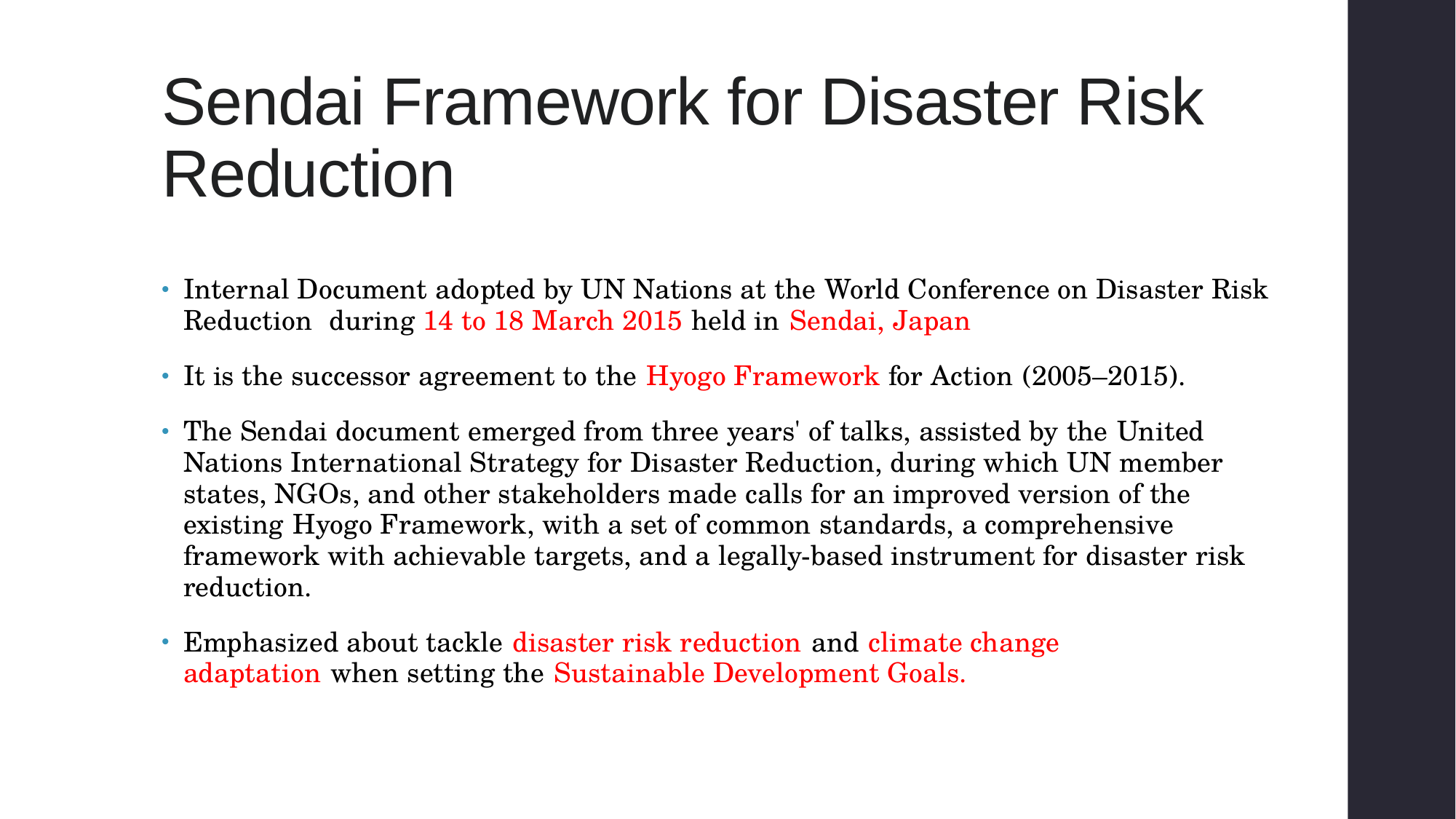

# Sendai Framework for Disaster Risk Reduction
Internal Document adopted by UN Nations at the World Conference on Disaster Risk Reduction  during 14 to 18 March 2015 held in Sendai, Japan
It is the successor agreement to the Hyogo Framework for Action (2005–2015).
The Sendai document emerged from three years' of talks, assisted by the United Nations International Strategy for Disaster Reduction, during which UN member states, NGOs, and other stakeholders made calls for an improved version of the existing Hyogo Framework, with a set of common standards, a comprehensive framework with achievable targets, and a legally-based instrument for disaster risk reduction.
Emphasized about tackle disaster risk reduction and climate change adaptation when setting the Sustainable Development Goals.